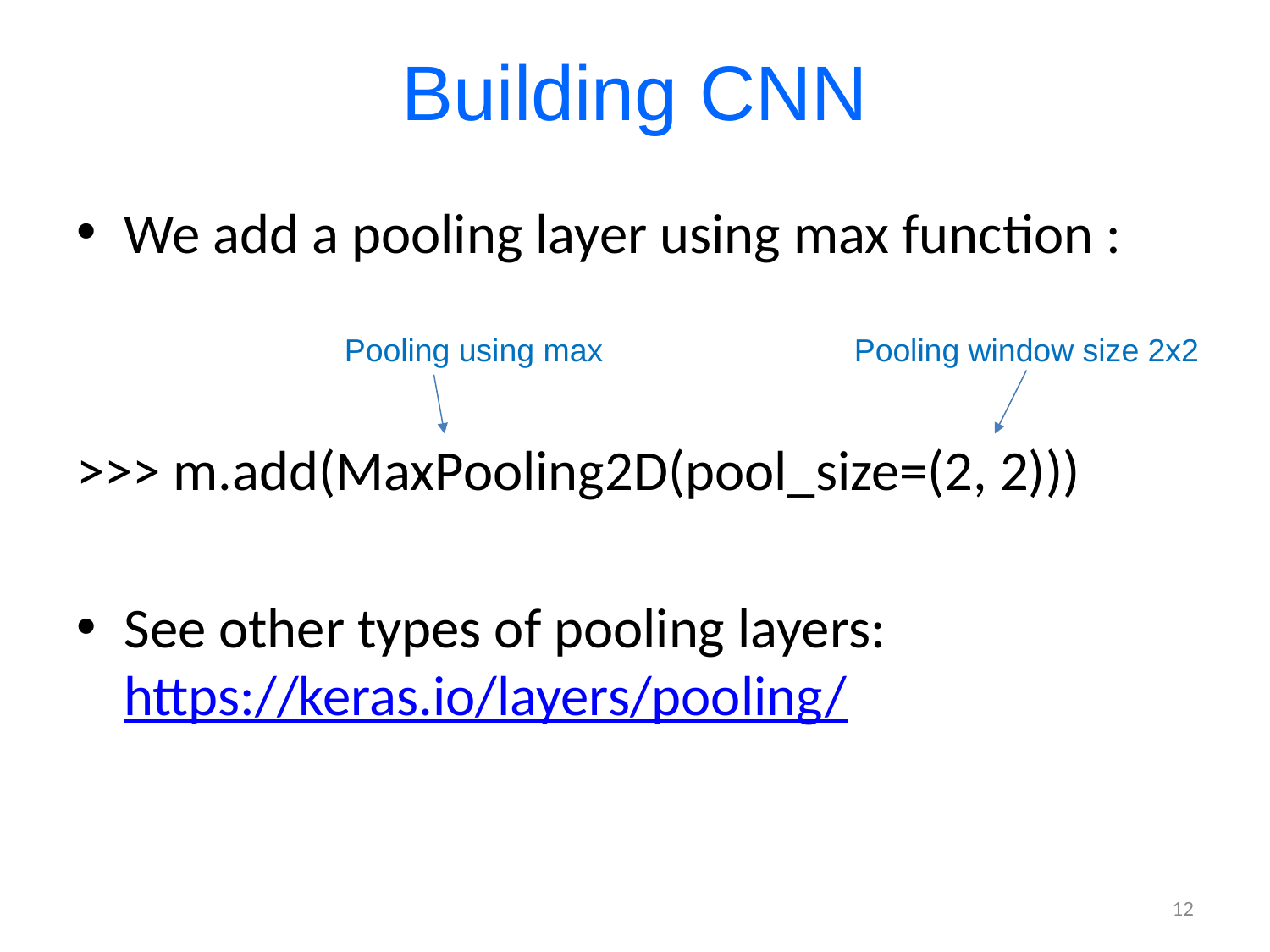

# Building CNN
We add a pooling layer using max function :

>>> m.add(MaxPooling2D(pool_size=(2, 2)))

See other types of pooling layers: https://keras.io/layers/pooling/

Pooling using max
Pooling window size 2x2
12